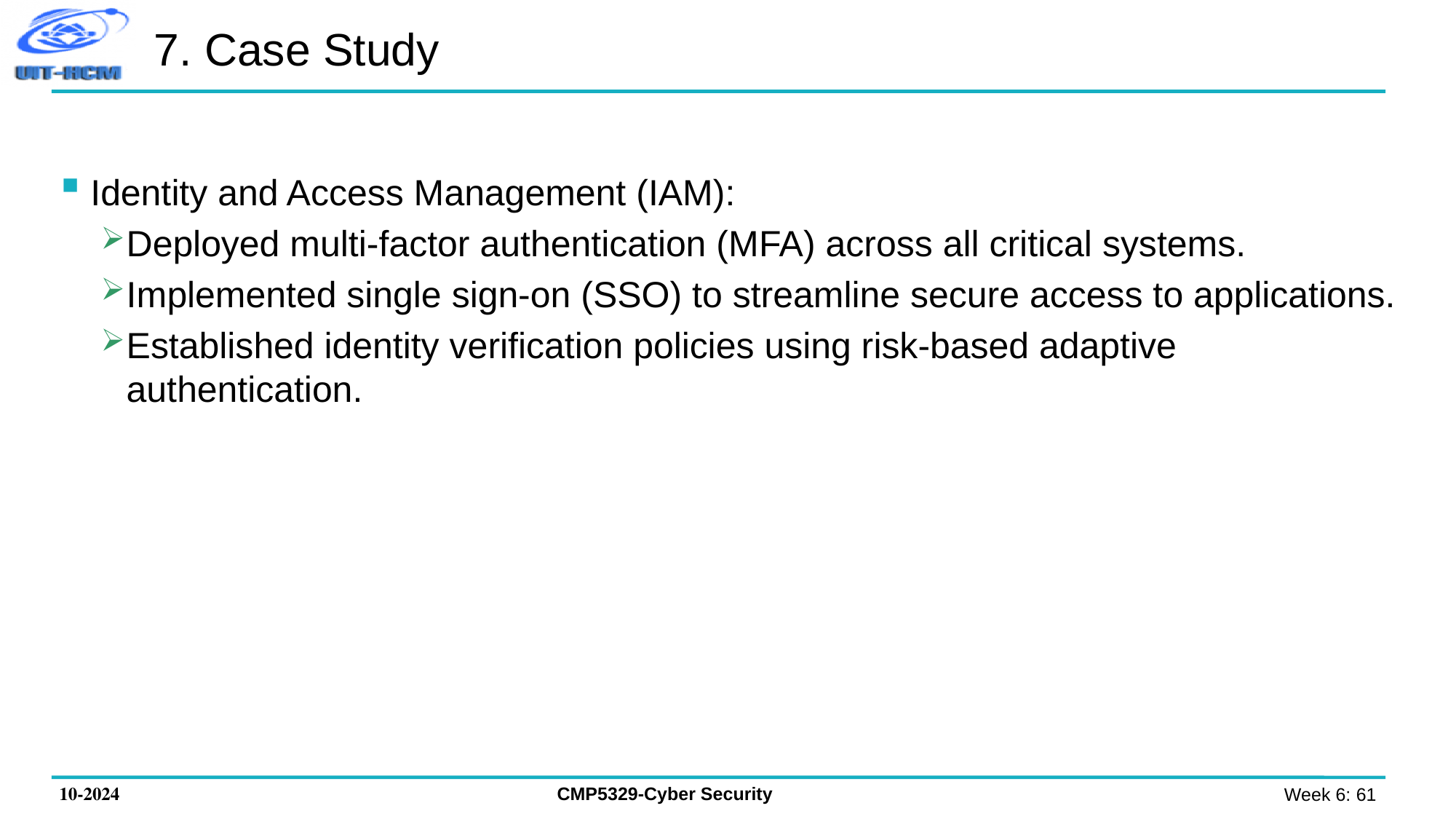

# 7. Case Study

Identity and Access Management (IAM):
Deployed multi-factor authentication (MFA) across all critical systems.
Implemented single sign-on (SSO) to streamline secure access to applications.
Established identity verification policies using risk-based adaptive authentication.